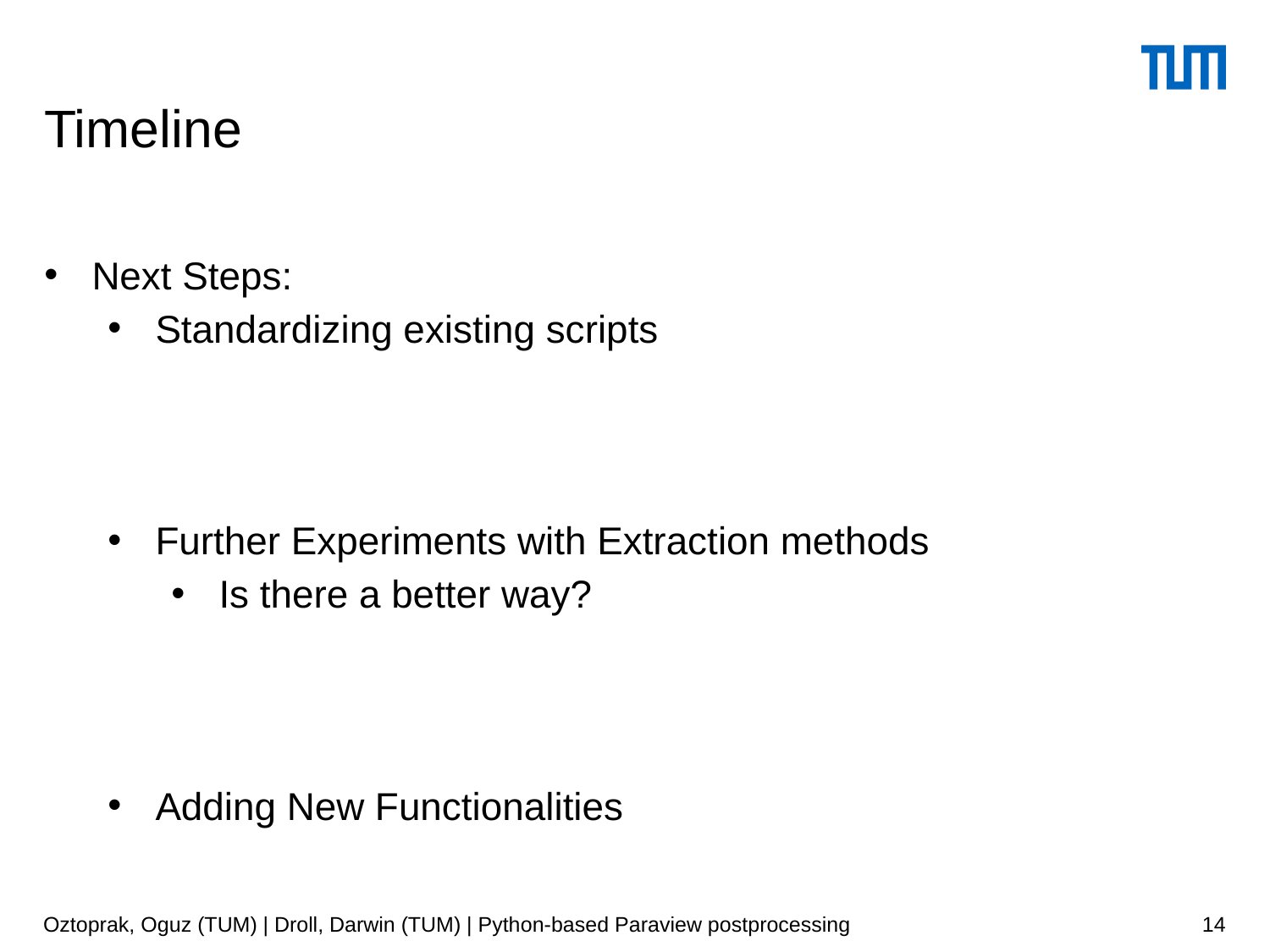

Timeline
Next Steps:
Standardizing existing scripts

Further Experiments with Extraction methods
Is there a better way?

Adding New Functionalities

Oztoprak, Oguz (TUM) | Droll, Darwin (TUM) | Python-based Paraview postprocessing
14